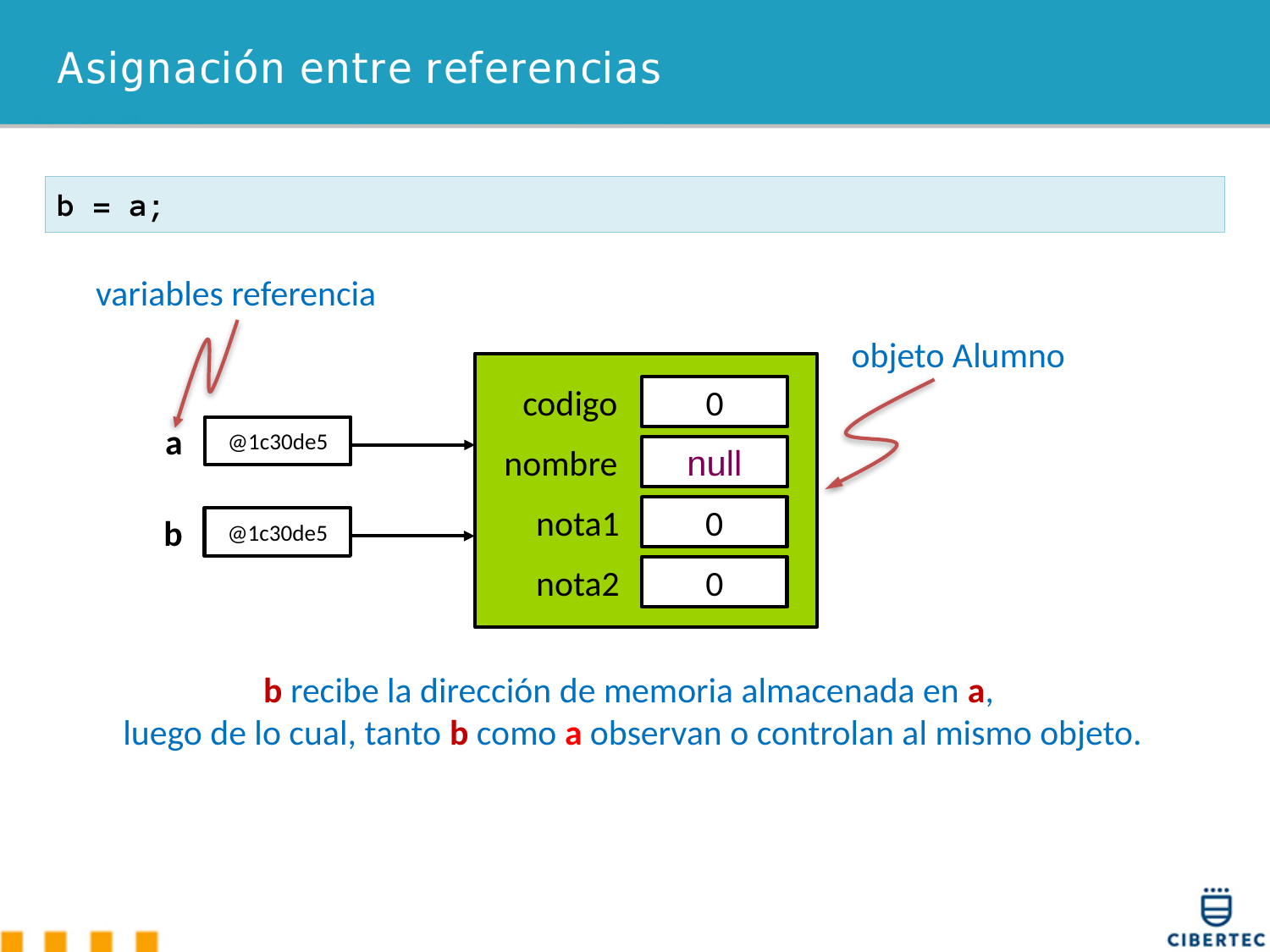

# Asignación entre referencias
b = a;
variables referencia

codigo
0
nombre
null
nota1
0
nota2
0
a
@1c30de5
b
@1c30de5
b recibe la dirección de memoria almacenada en a,
luego de lo cual, tanto b como a observan o controlan al mismo objeto.
objeto Alumno